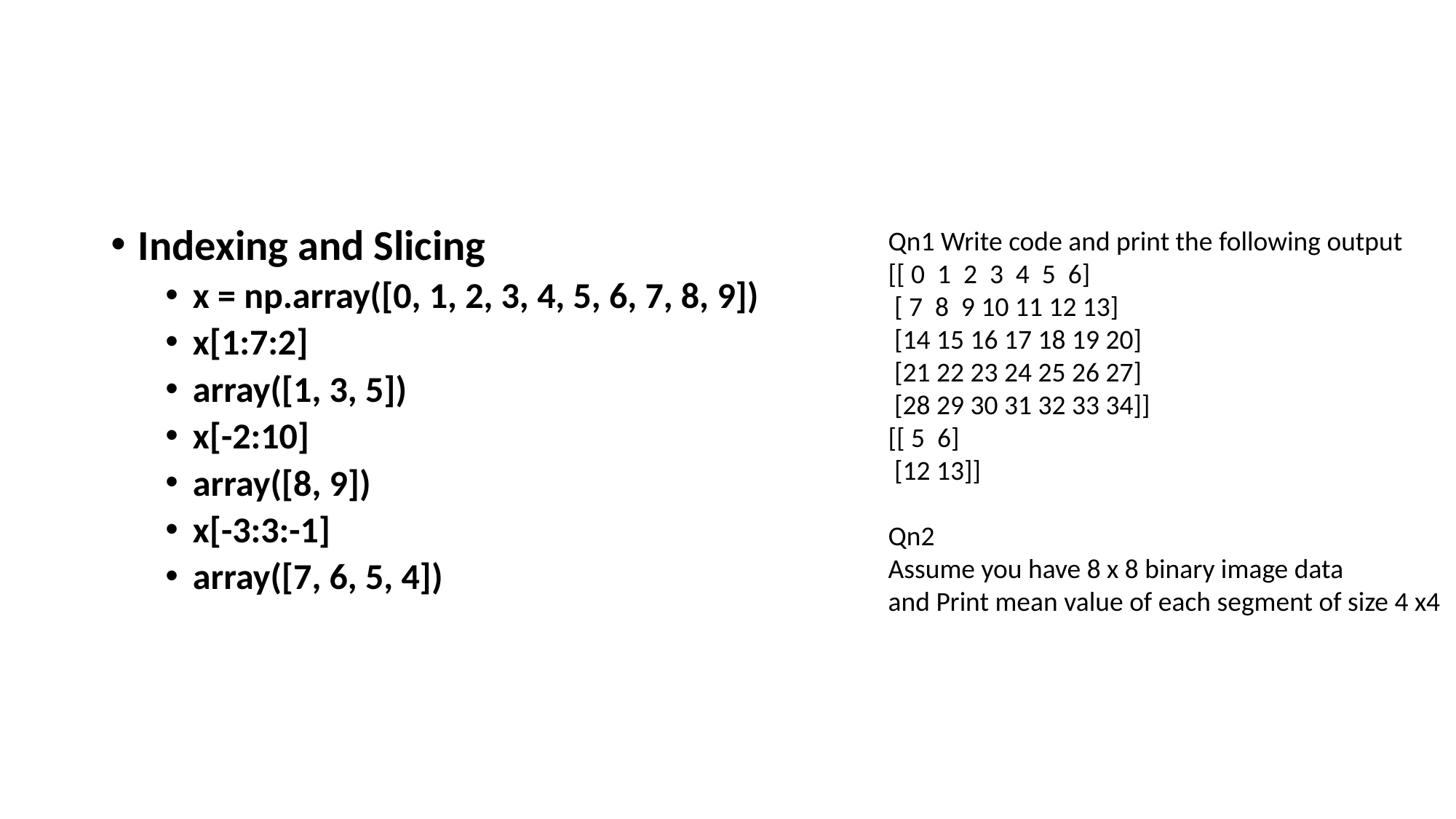

#
Indexing and Slicing
x = np.array([0, 1, 2, 3, 4, 5, 6, 7, 8, 9])
x[1:7:2]
array([1, 3, 5])
x[-2:10]
array([8, 9])
x[-3:3:-1]
array([7, 6, 5, 4])

Qn1 Write code and print the following output
[[ 0  1  2  3  4  5  6]
 [ 7  8  9 10 11 12 13]
 [14 15 16 17 18 19 20]
 [21 22 23 24 25 26 27]
 [28 29 30 31 32 33 34]]
[[ 5  6]
 [12 13]]

Qn2
Assume you have 8 x 8 binary image data
and Print mean value of each segment of size 4 x4